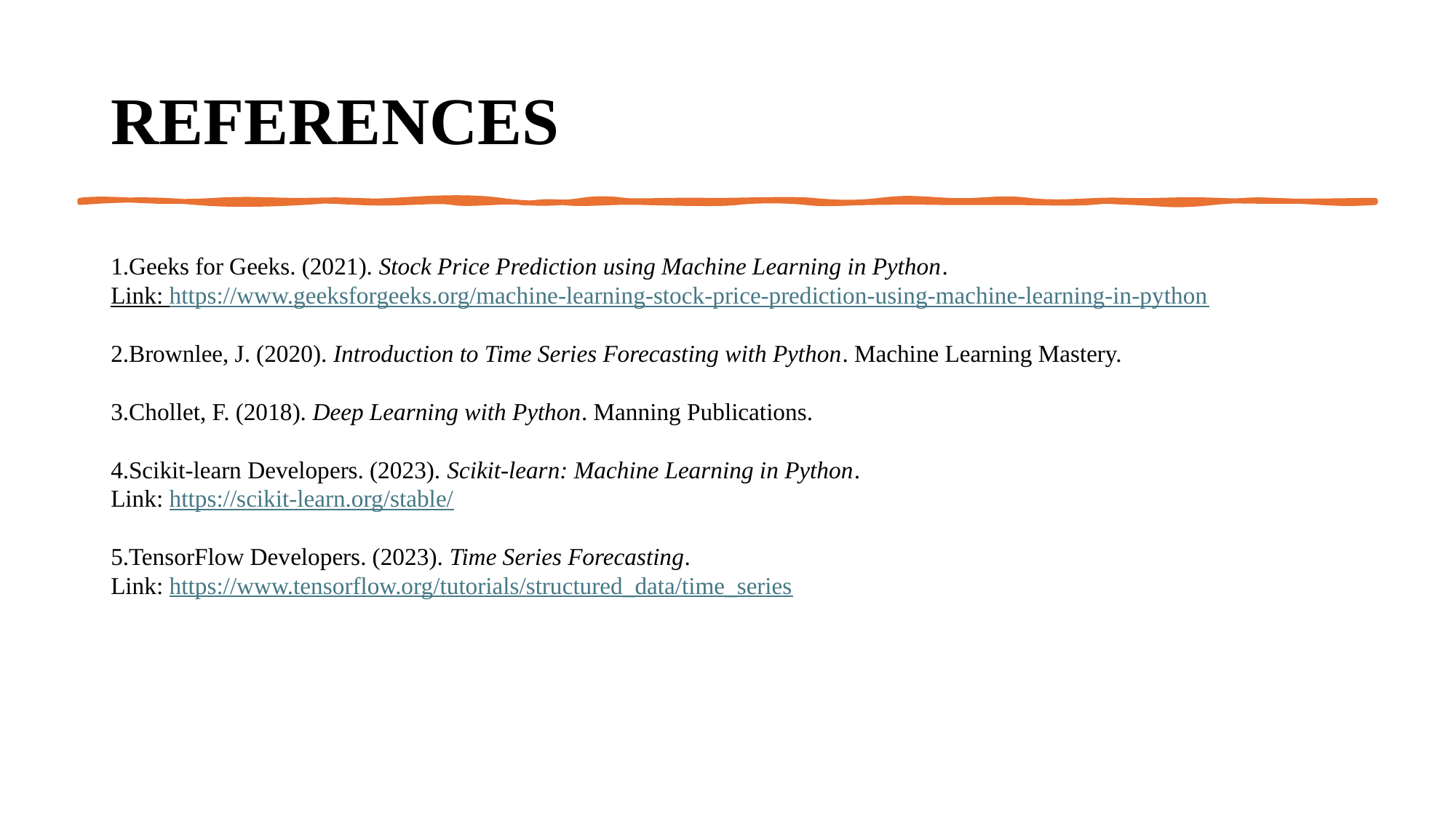

# References

Geeks for Geeks. (2021). Stock Price Prediction using Machine Learning in Python.
Link: https://www.geeksforgeeks.org/machine-learning-stock-price-prediction-using-machine-learning-in-python

Brownlee, J. (2020). Introduction to Time Series Forecasting with Python. Machine Learning Mastery.

Chollet, F. (2018). Deep Learning with Python. Manning Publications.

Scikit-learn Developers. (2023). Scikit-learn: Machine Learning in Python.
Link: https://scikit-learn.org/stable/

TensorFlow Developers. (2023). Time Series Forecasting.
Link: https://www.tensorflow.org/tutorials/structured_data/time_series